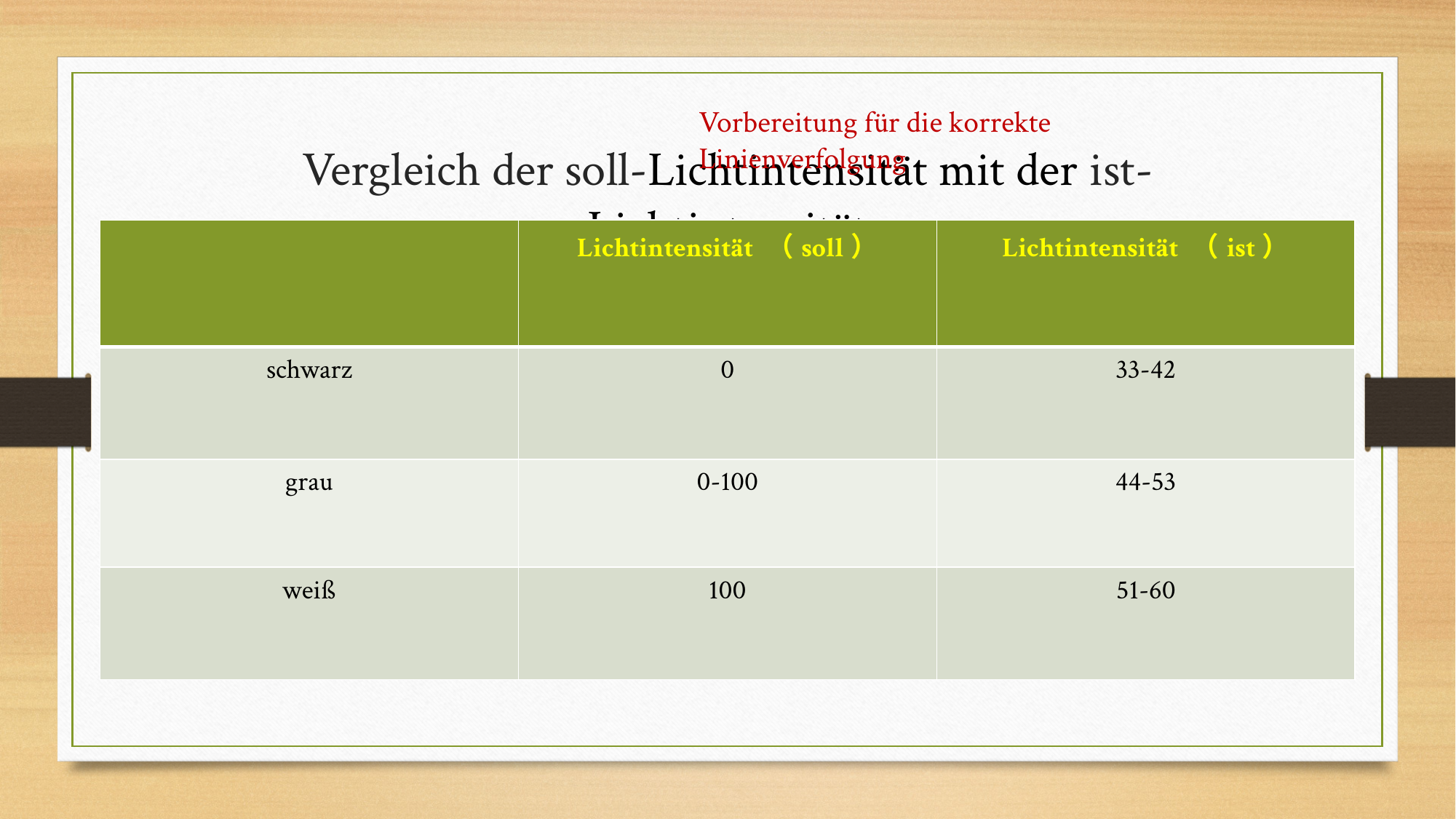

Vorbereitung für die korrekte Linienverfolgung
# Vergleich der soll-Lichtintensität mit der ist-Lichtintensität
|  | Lichtintensität （soll） | Lichtintensität （ist） |
| --- | --- | --- |
| schwarz | 0 | 33-42 |
| grau | 0-100 | 44-53 |
| weiß | 100 | 51-60 |